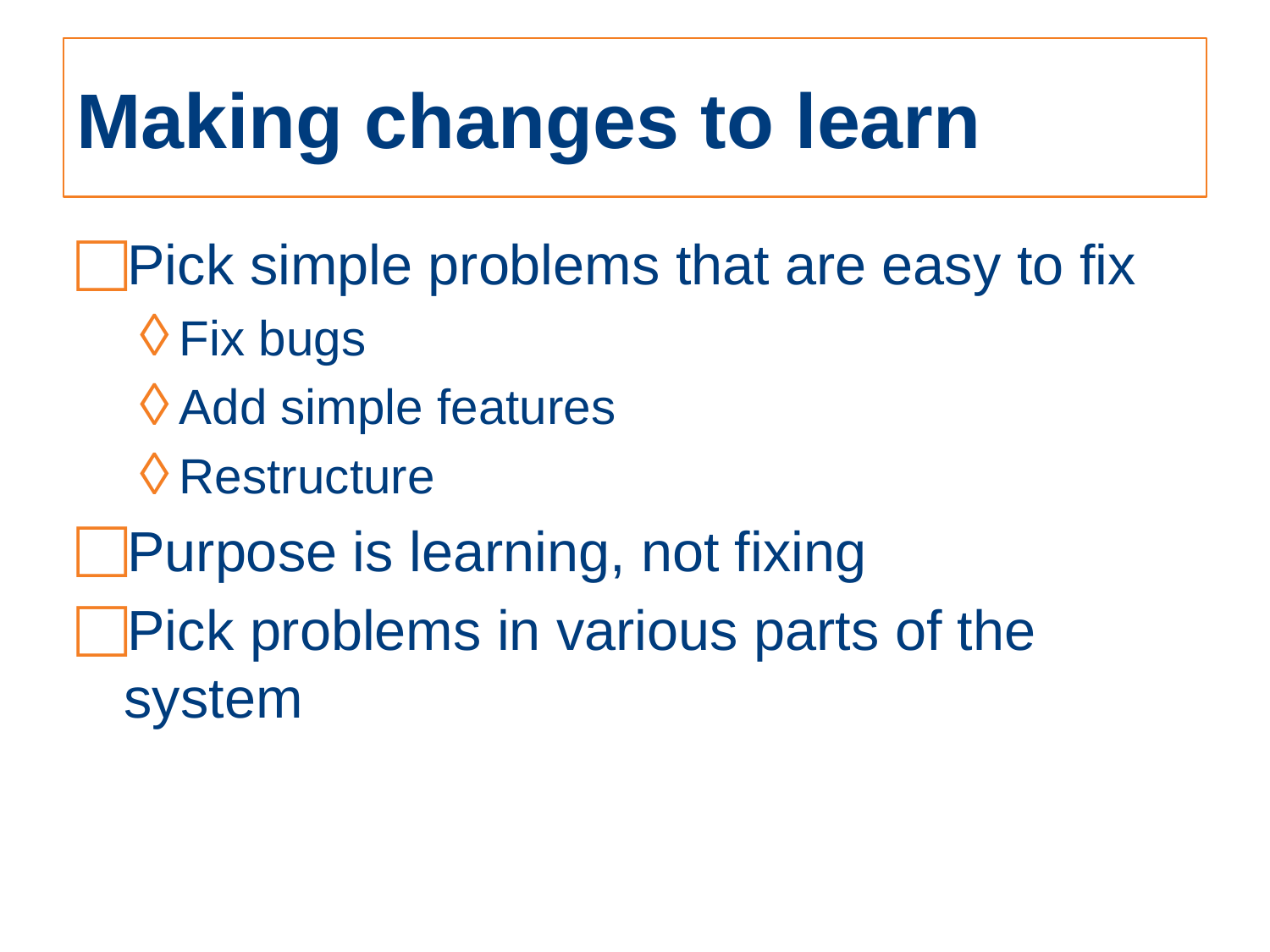

# Making changes to learn
Pick simple problems that are easy to fix
Fix bugs
Add simple features
Restructure
Purpose is learning, not fixing
Pick problems in various parts of the system